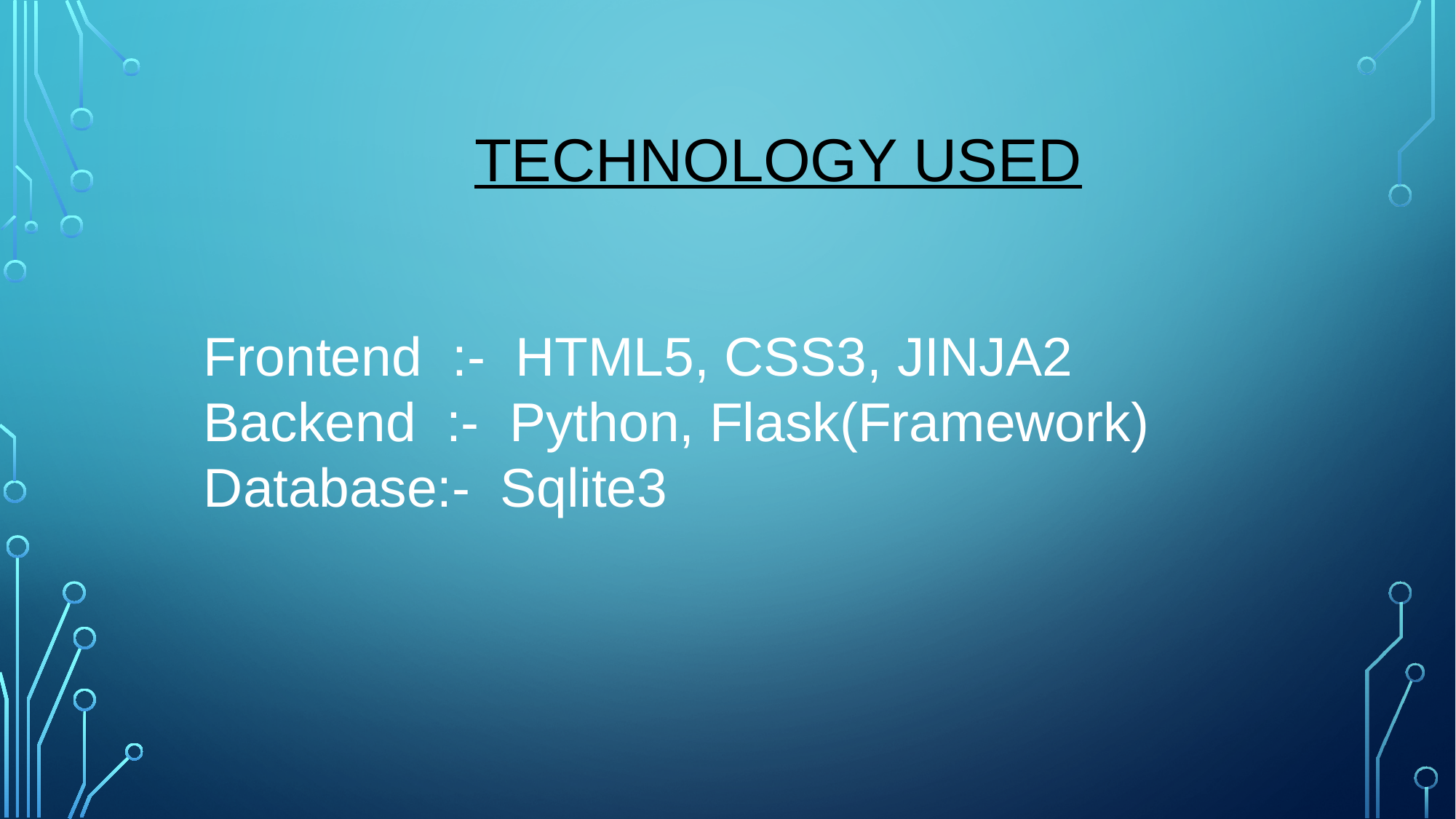

# Technology used
Frontend  :-  HTML5, CSS3, JINJA2
Backend  :-  Python, Flask(Framework)
Database:-  Sqlite3